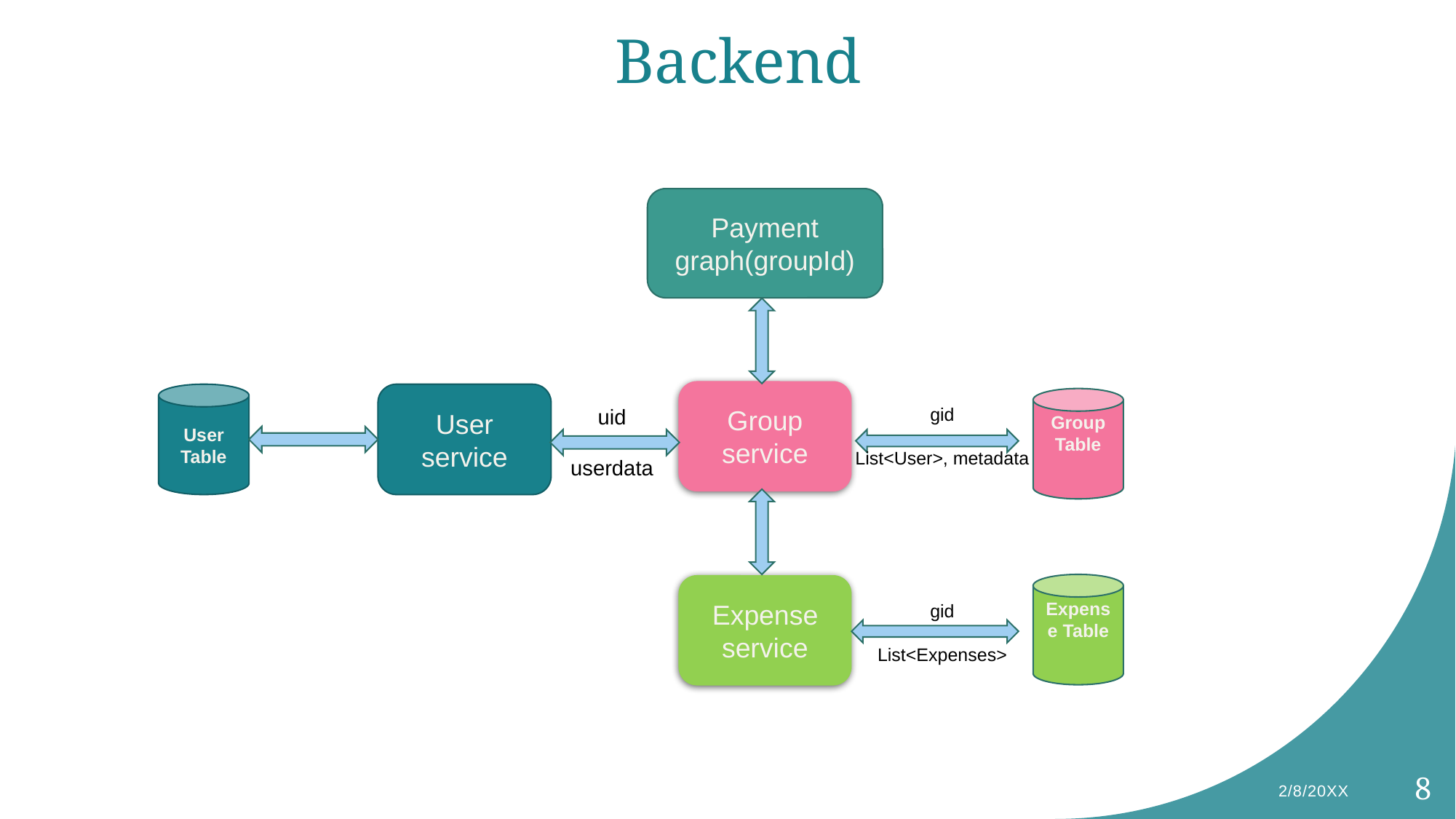

# Backend
Payment graph(groupId)

Group service
User Table
User service
Group Table

gid

List<User>, metadata
uid

userdata

Expense Table

Expense service
gid

List<Expenses>

2/8/20XX
8